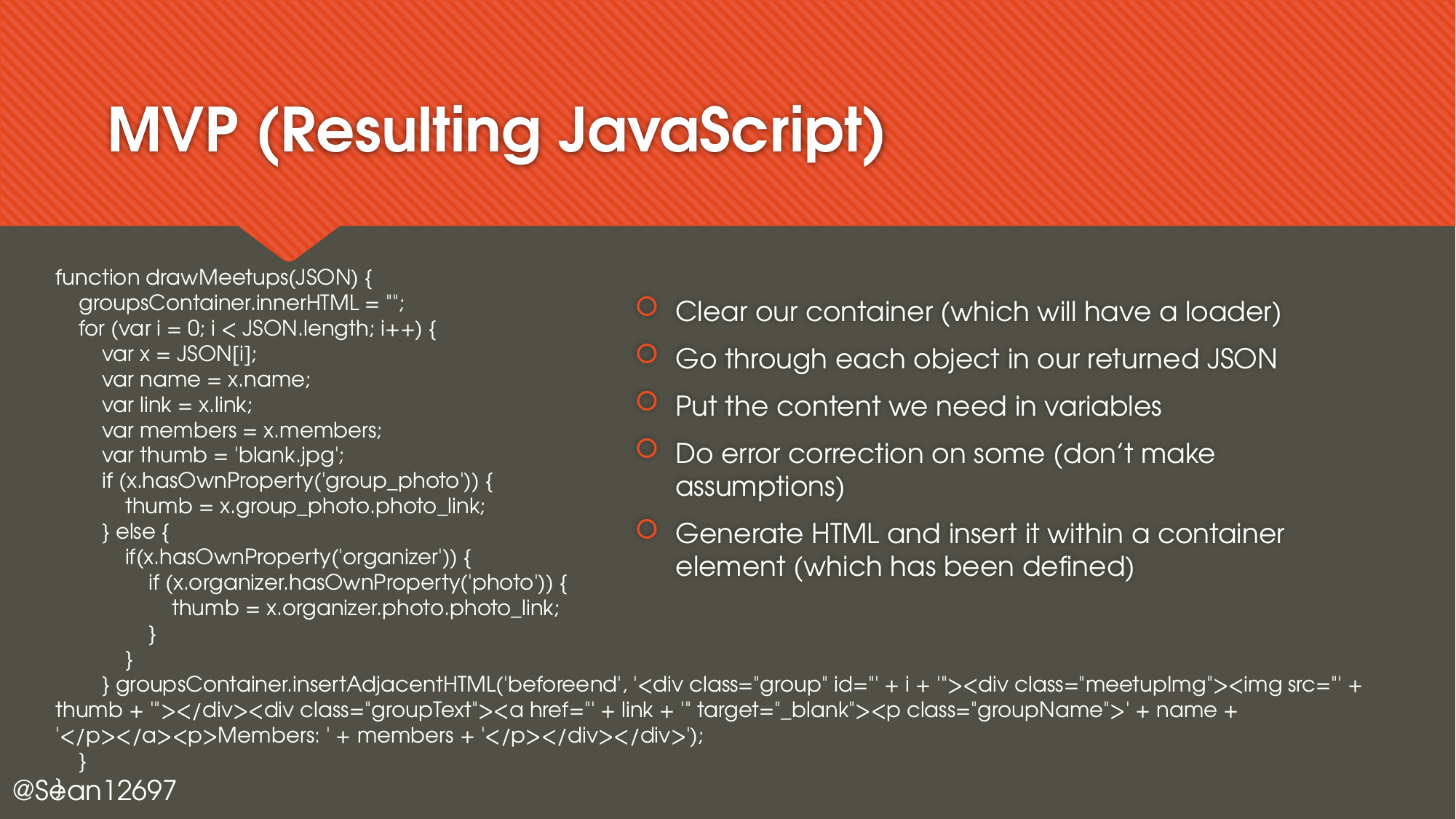

# MVP (Resulting JavaScript)
function drawMeetups(JSON) {
    groupsContainer.innerHTML = "";
    for (var i = 0; i < JSON.length; i++) {
        var x = JSON[i];
        var name = x.name;
        var link = x.link;
        var members = x.members;
        var thumb = 'blank.jpg';
        if (x.hasOwnProperty('group_photo')) {
            thumb = x.group_photo.photo_link;
        } else {
            if(x.hasOwnProperty('organizer')) {
                if (x.organizer.hasOwnProperty('photo')) {
                    thumb = x.organizer.photo.photo_link;
                }
            }
        } groupsContainer.insertAdjacentHTML('beforeend', '<div class="group" id="' + i + '"><div class="meetupImg"><img src="' + thumb + '"></div><div class="groupText"><a href="' + link + '" target="_blank"><p class="groupName">' + name + '</p></a><p>Members: ' + members + '</p></div></div>');
    }
}
Clear our container (which will have a loader)
Go through each object in our returned JSON
Put the content we need in variables
Do error correction on some (don’t make assumptions)
Generate HTML and insert it within a container element (which has been defined)
@Sean12697